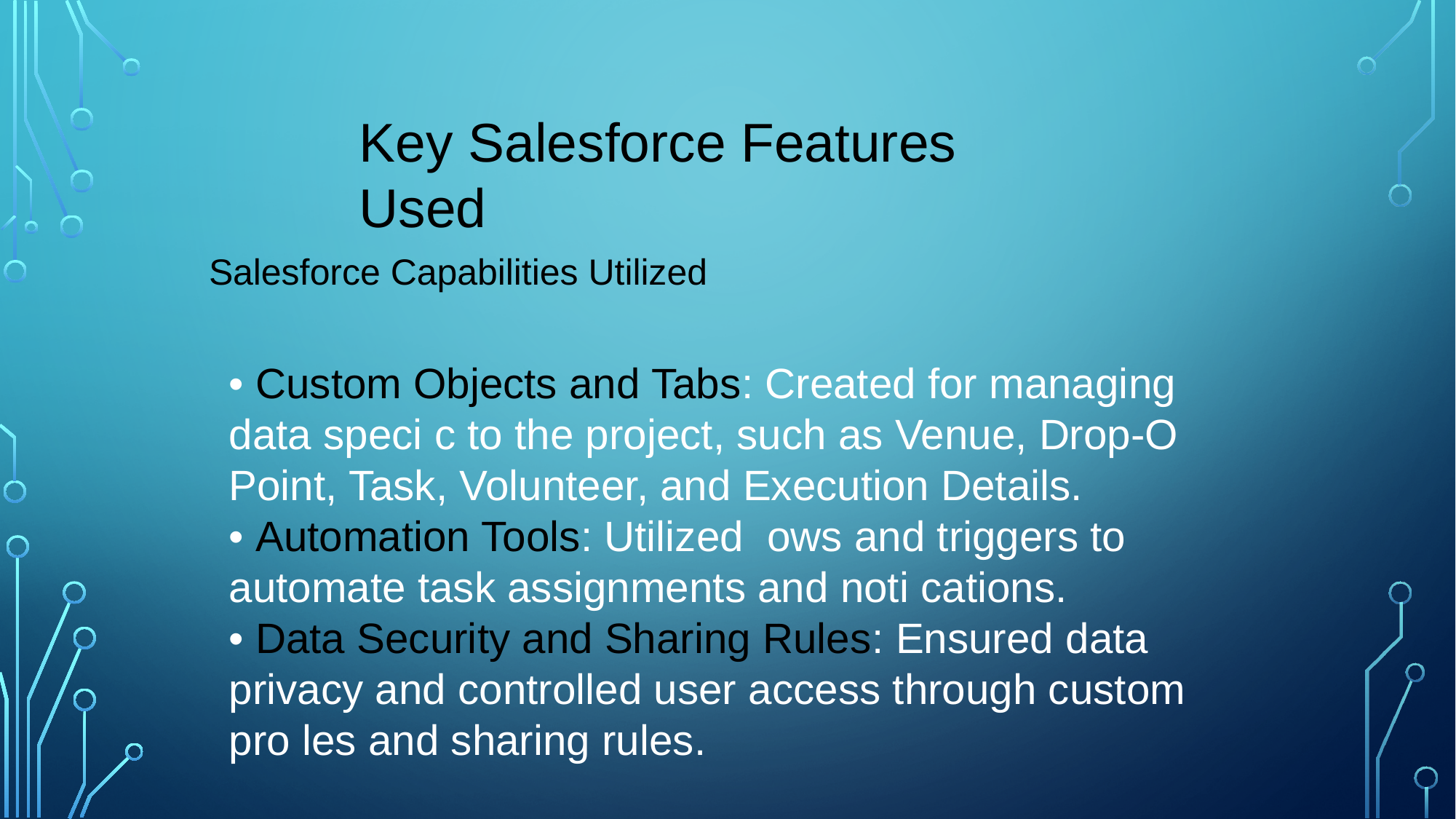

Key Salesforce Features Used
Salesforce Capabilities Utilized
• Custom Objects and Tabs: Created for managing data speci c to the project, such as Venue, Drop-O  Point, Task, Volunteer, and Execution Details.
• Automation Tools: Utilized  ows and triggers to automate task assignments and noti cations.
• Data Security and Sharing Rules: Ensured data privacy and controlled user access through custom pro les and sharing rules.